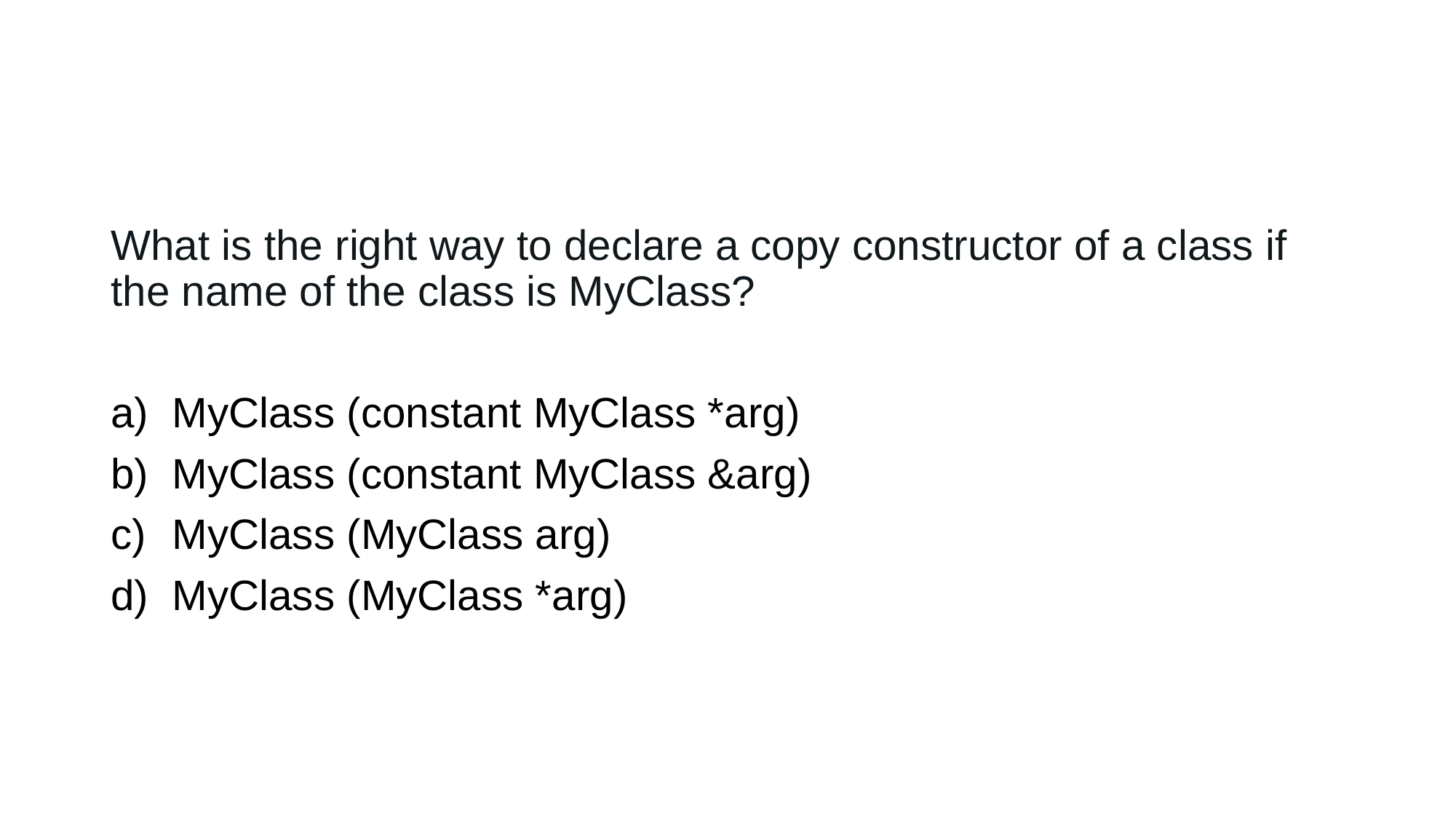

#
What is the right way to declare a copy constructor of a class if the name of the class is MyClass?

MyClass (constant MyClass *arg)
MyClass (constant MyClass &arg)
MyClass (MyClass arg)
MyClass (MyClass *arg)